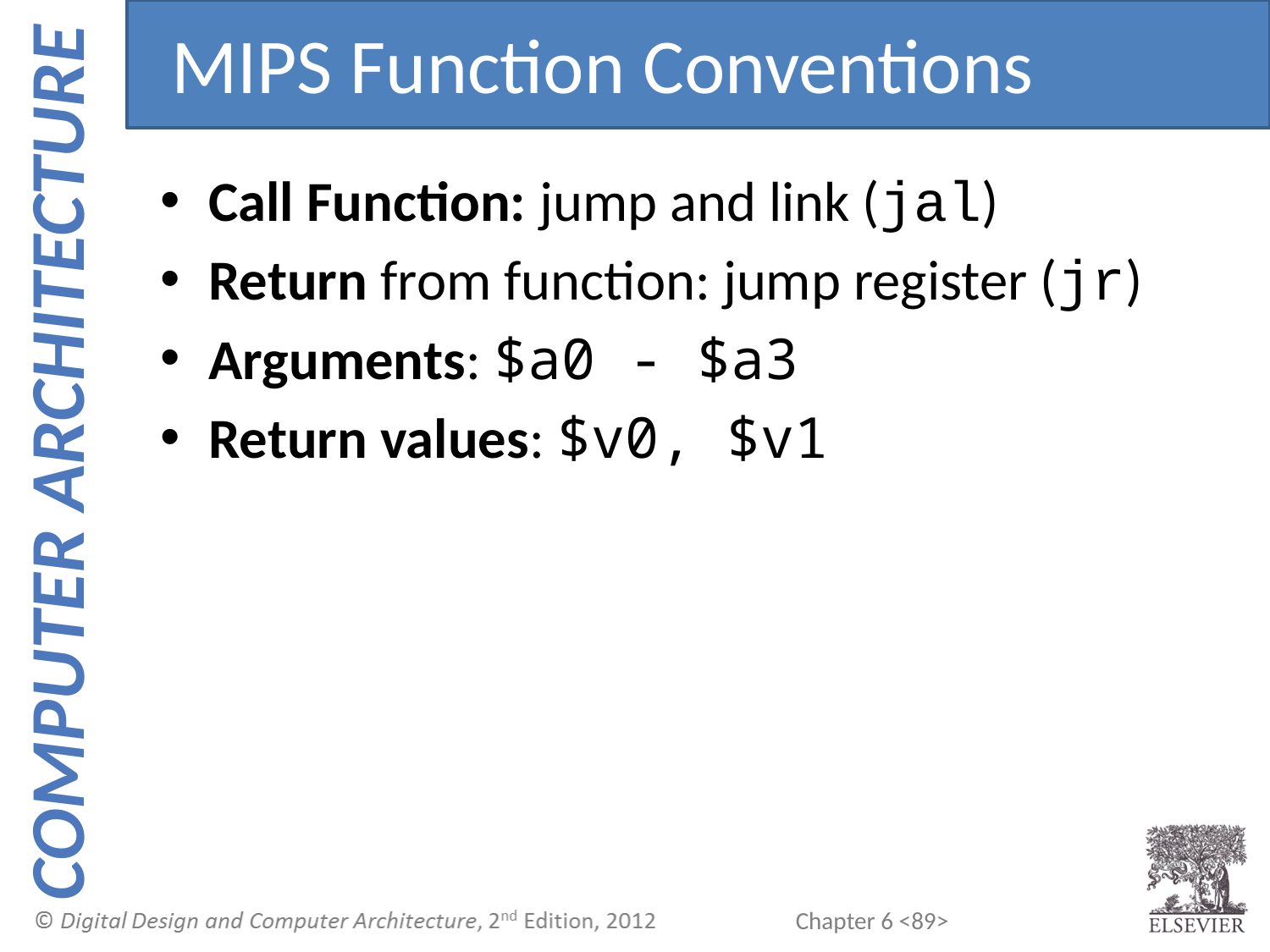

MIPS Function Conventions
Call Function: jump and link (jal)
Return from function: jump register (jr)
Arguments: $a0 - $a3
Return values: $v0, $v1